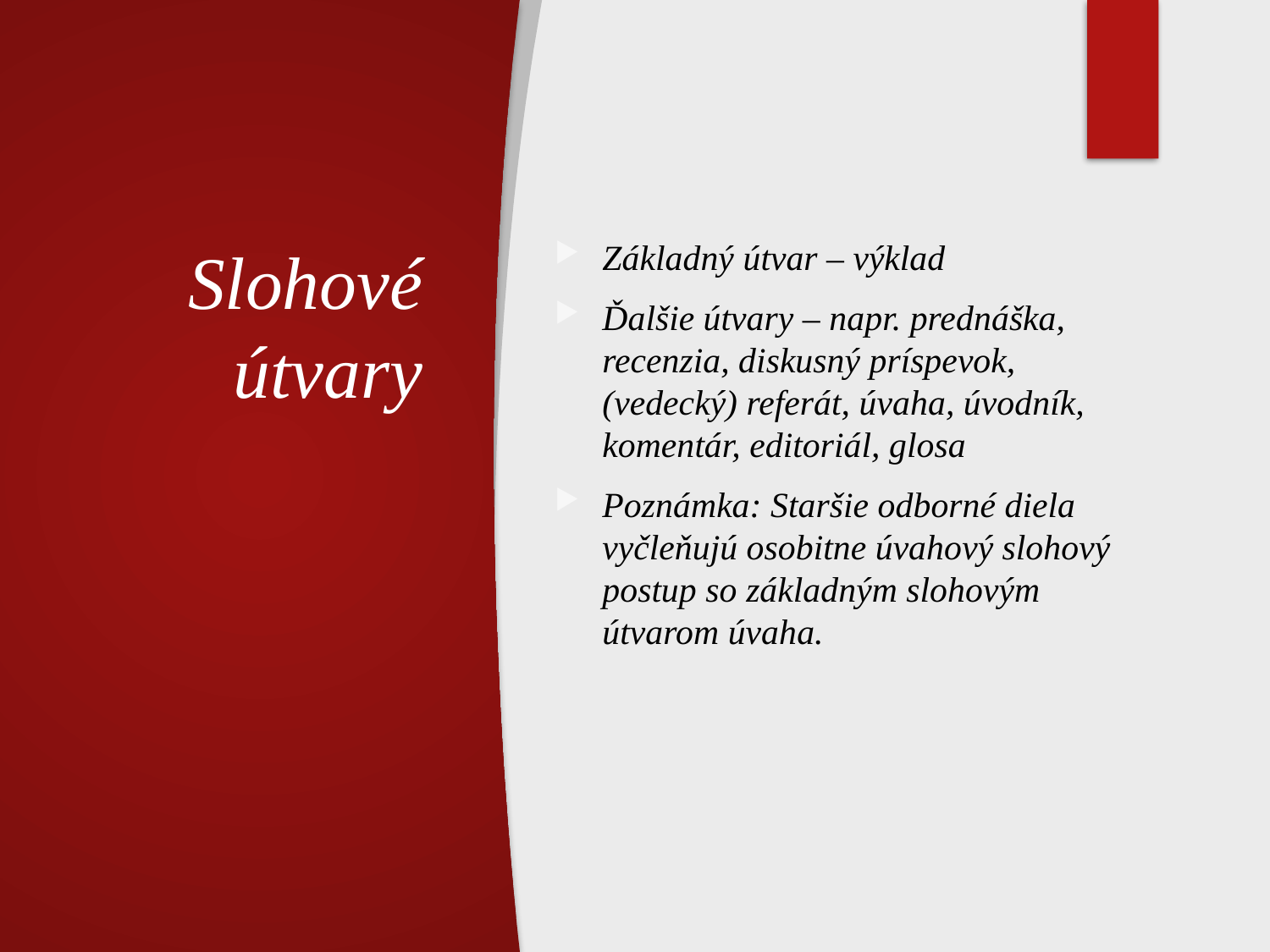

# Slohové útvary
Základný útvar – výklad
Ďalšie útvary – napr. prednáška, recenzia, diskusný príspevok, (vedecký) referát, úvaha, úvodník, komentár, editoriál, glosa
Poznámka: Staršie odborné diela vyčleňujú osobitne úvahový slohový postup so základným slohovým útvarom úvaha.